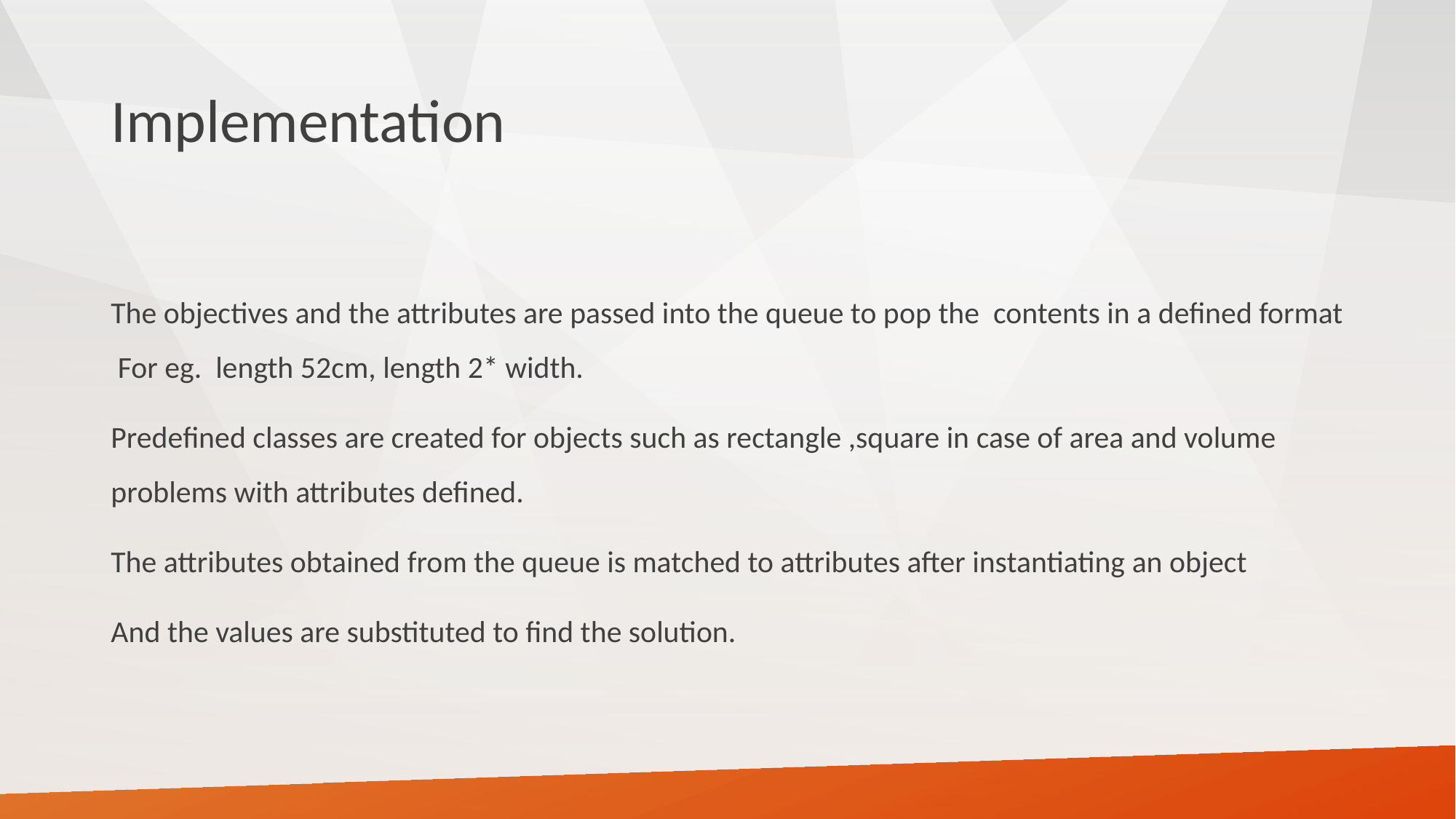

# Implementation

The objectives and the attributes are passed into the queue to pop the  contents in a defined format  For eg.  length 52cm, length 2* width.
Predefined classes are created for objects such as rectangle ,square in case of area and volume problems with attributes defined.
The attributes obtained from the queue is matched to attributes after instantiating an object
And the values are substituted to find the solution.